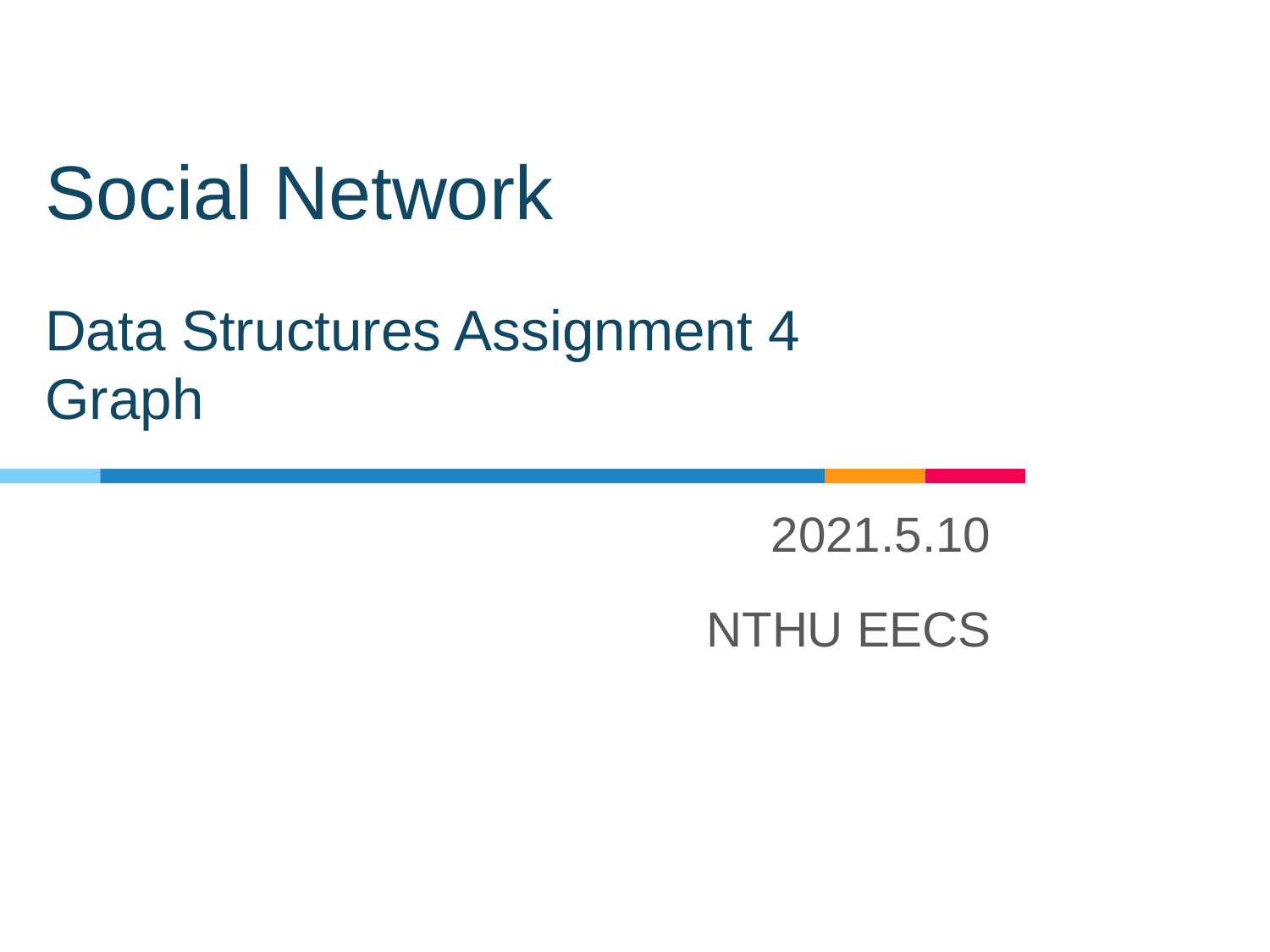

# Social Network Data Structures Assignment 4 Graph
2021.5.10
NTHU EECS